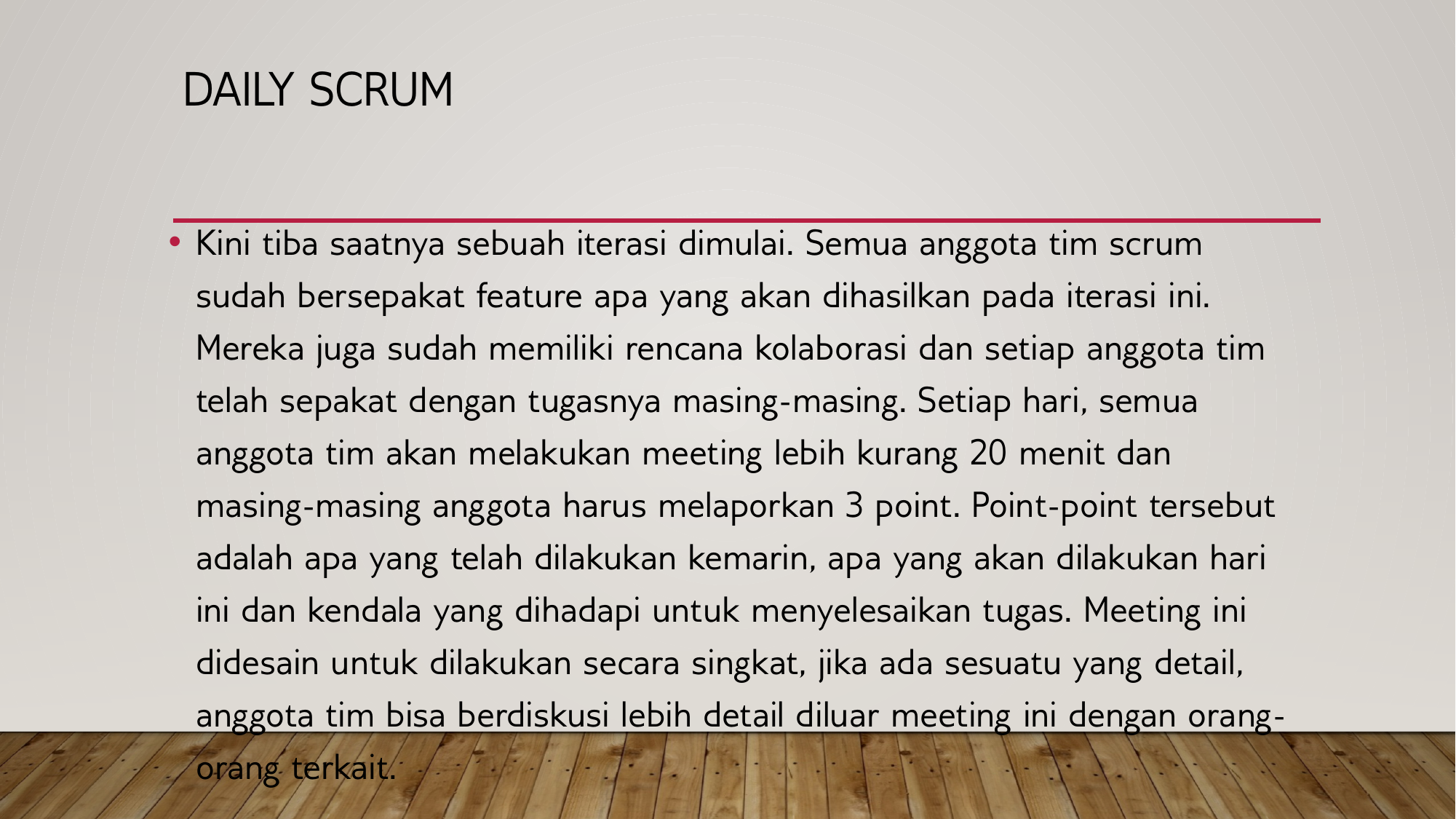

# Daily Scrum
Kini tiba saatnya sebuah iterasi dimulai. Semua anggota tim scrum sudah bersepakat feature apa yang akan dihasilkan pada iterasi ini. Mereka juga sudah memiliki rencana kolaborasi dan setiap anggota tim telah sepakat dengan tugasnya masing-masing. Setiap hari, semua anggota tim akan melakukan meeting lebih kurang 20 menit dan masing-masing anggota harus melaporkan 3 point. Point-point tersebut adalah apa yang telah dilakukan kemarin, apa yang akan dilakukan hari ini dan kendala yang dihadapi untuk menyelesaikan tugas. Meeting ini didesain untuk dilakukan secara singkat, jika ada sesuatu yang detail, anggota tim bisa berdiskusi lebih detail diluar meeting ini dengan orang-orang terkait.